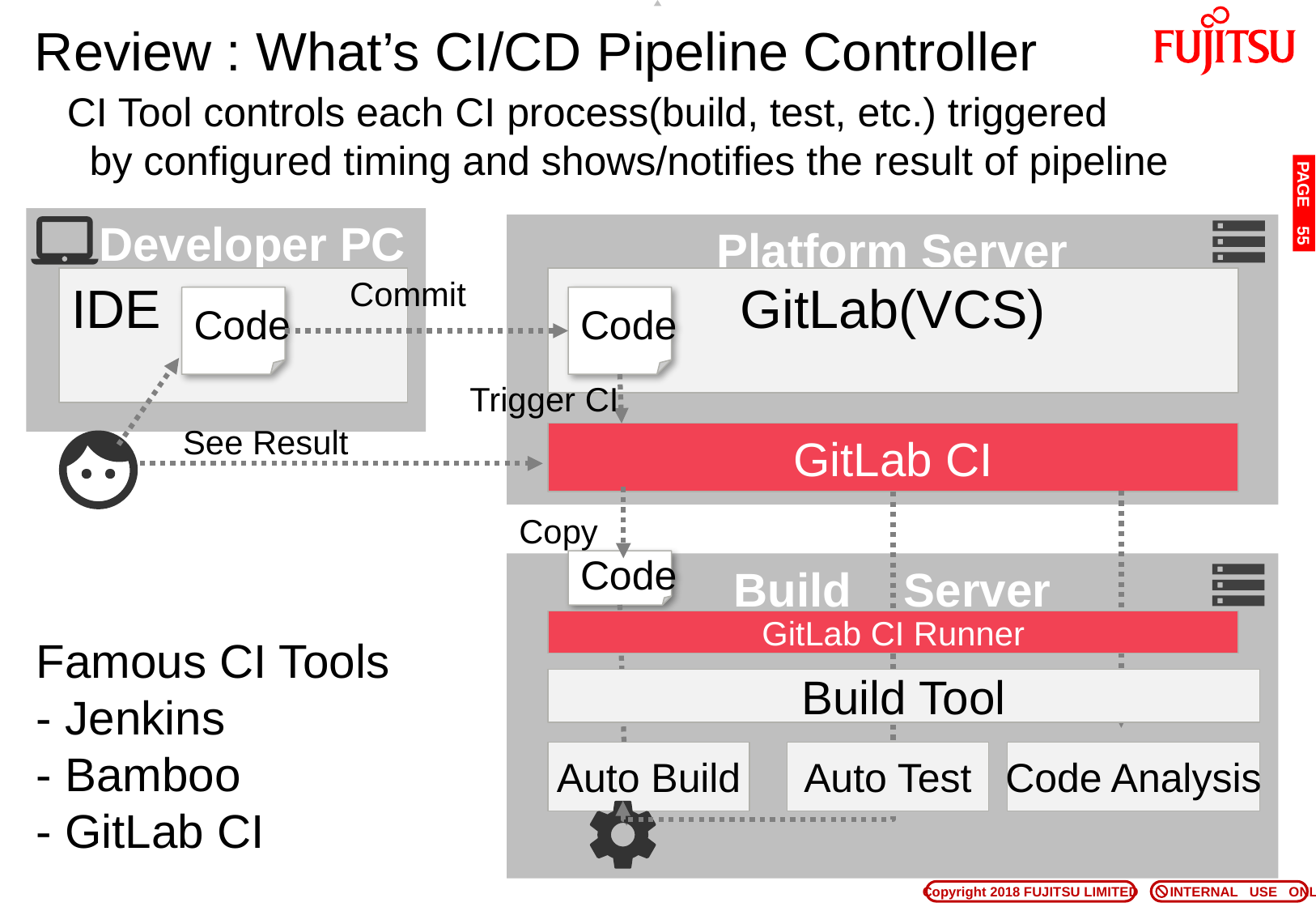

# Review : What’s CI/CD Pipeline Controller
CI Tool controls each CI process(build, test, etc.) triggered
  by configured timing and shows/notifies the result of pipeline
PAGE    55
    Developer PC
Platform Server

Commit
IDE
GitLab(VCS)
Code
Code
Trigger CI
See Result
GitLab CI

Copy
Code
Build    Server

GitLab CI Runner
Famous CI Tools
- Jenkins
- Bamboo
- GitLab CI
Build Tool
Auto Build
Auto Test
Code Analysis